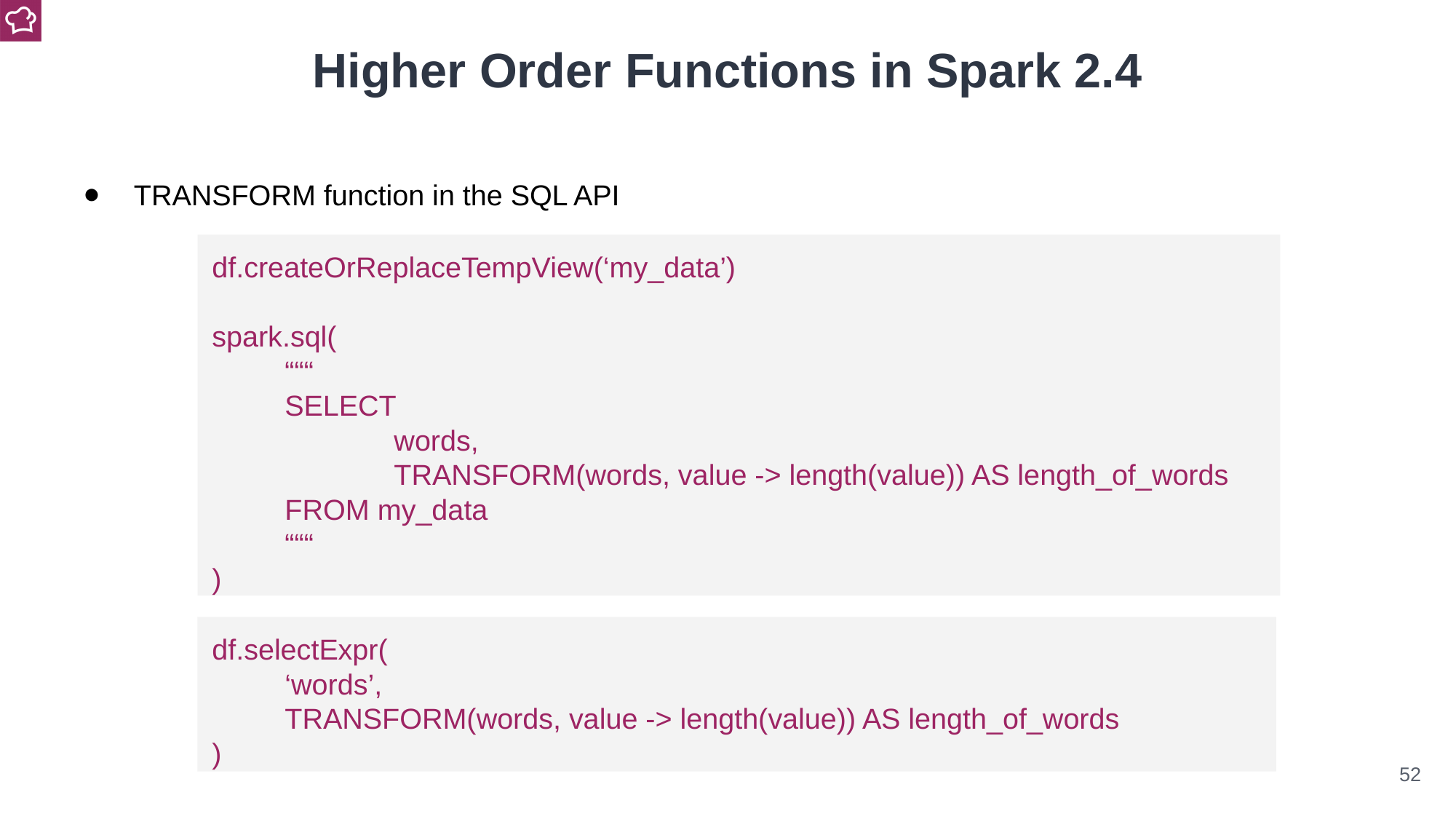

Higher Order Functions in Spark 2.4
TRANSFORM function in the SQL API
df.createOrReplaceTempView(‘my_data’)

spark.sql(
“““
SELECT
	words,
	TRANSFORM(words, value -> length(value)) AS length_of_words
FROM my_data
“““
)
df.selectExpr(
‘words’,
TRANSFORM(words, value -> length(value)) AS length_of_words
)
52